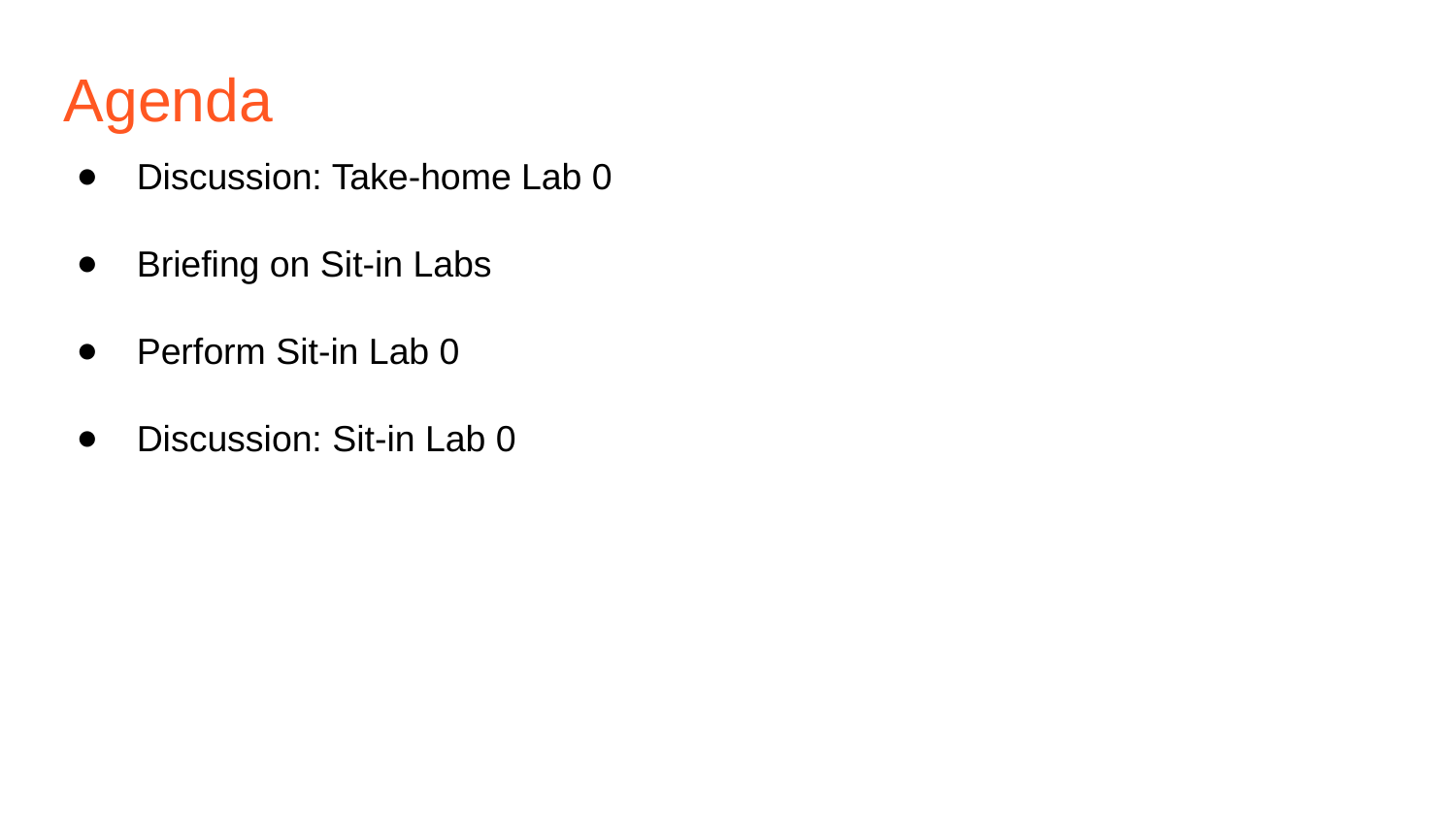

Agenda
Discussion: Take-home Lab 0

Briefing on Sit-in Labs

Perform Sit-in Lab 0

Discussion: Sit-in Lab 0